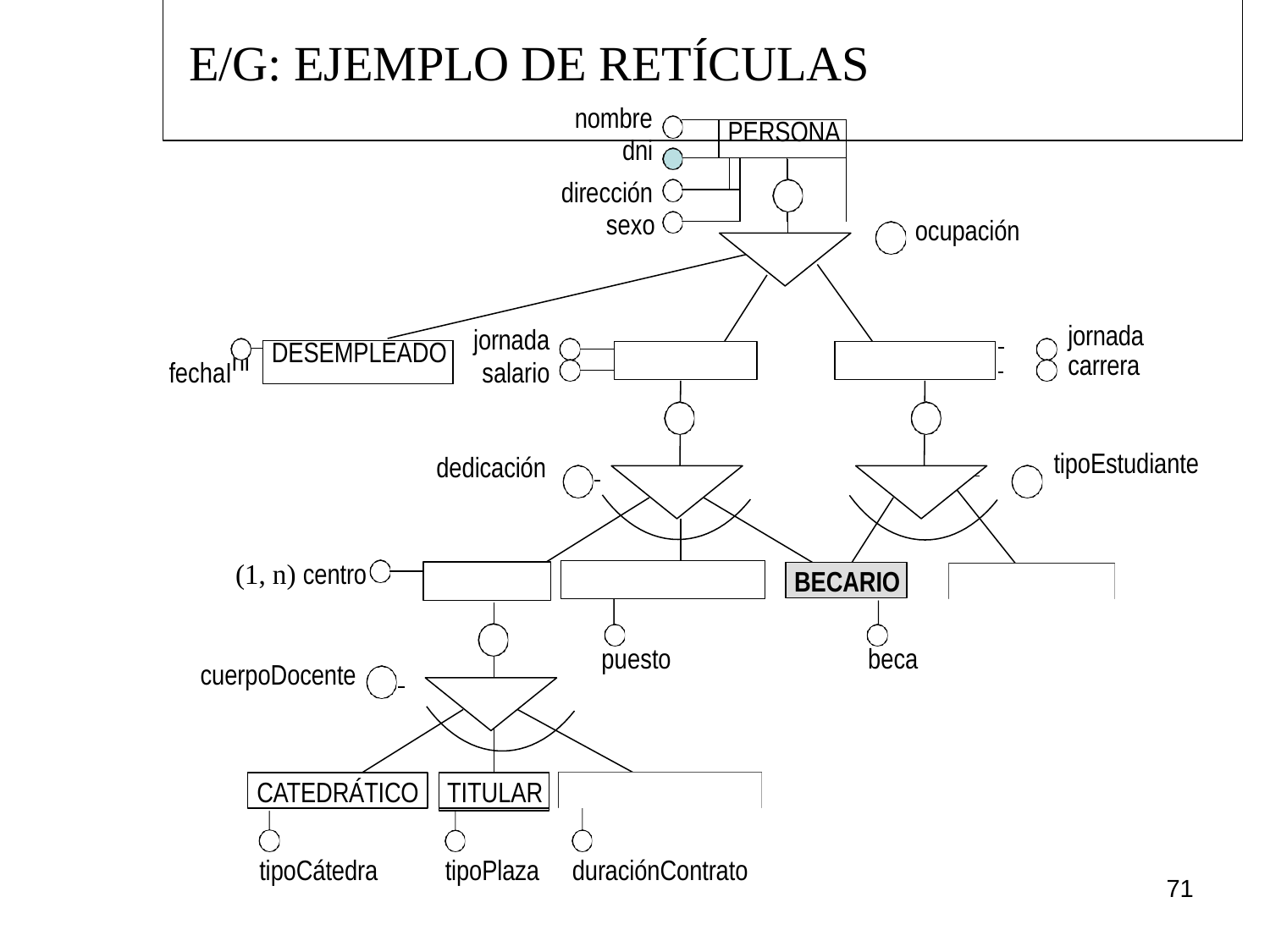

# E/G: Ejemplo de Retículas
nombre
dni
dirección
sexo

|  | PERSONA |  |  |  |
| --- | --- | --- | --- | --- |
|  |  |  |  |  |
|  |  |  |  |  |

ocupación

 		jornada
 		carrera
jornada
salario

|  | DESEMPLEADO |
| --- | --- |
| ni |  |
EMPLEADO

ESTUDIANTE

fechaI

 		tipoEstudiante
dedicación

(1, n) centro

ADMÓN_Y_SERV

DOCENTE

BECARIO
NO_BECARIO

puesto
beca
cuerpoDocente

NO_NUMERARIO

CATEDRÁTICO

TITULAR

tipoCátedra
duraciónContrato
tipoPlaza
71